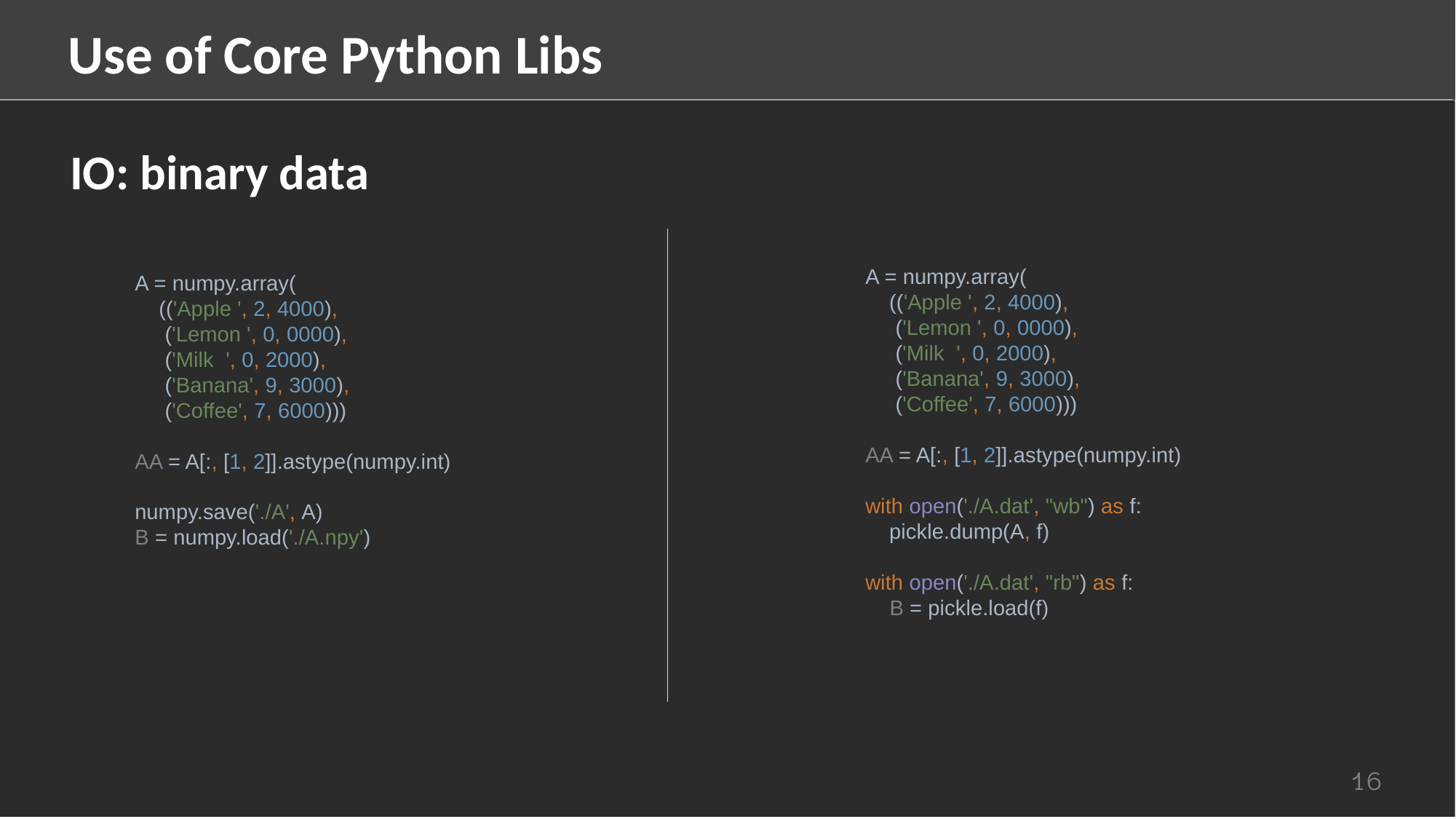

Use of Core Python Libs
IO: binary data
A = numpy.array(
    (('Apple ', 2, 4000),
     ('Lemon ', 0, 0000),
     ('Milk  ', 0, 2000),
     ('Banana', 9, 3000),
     ('Coffee', 7, 6000)))
AA = A[:, [1, 2]].astype(numpy.int)
with open('./A.dat', "wb") as f:
    pickle.dump(A, f)
with open('./A.dat', "rb") as f:
    B = pickle.load(f)
A = numpy.array(
    (('Apple ', 2, 4000),
     ('Lemon ', 0, 0000),
     ('Milk  ', 0, 2000),
     ('Banana', 9, 3000),
     ('Coffee', 7, 6000)))
AA = A[:, [1, 2]].astype(numpy.int)
numpy.save('./A', A)
B = numpy.load('./A.npy')